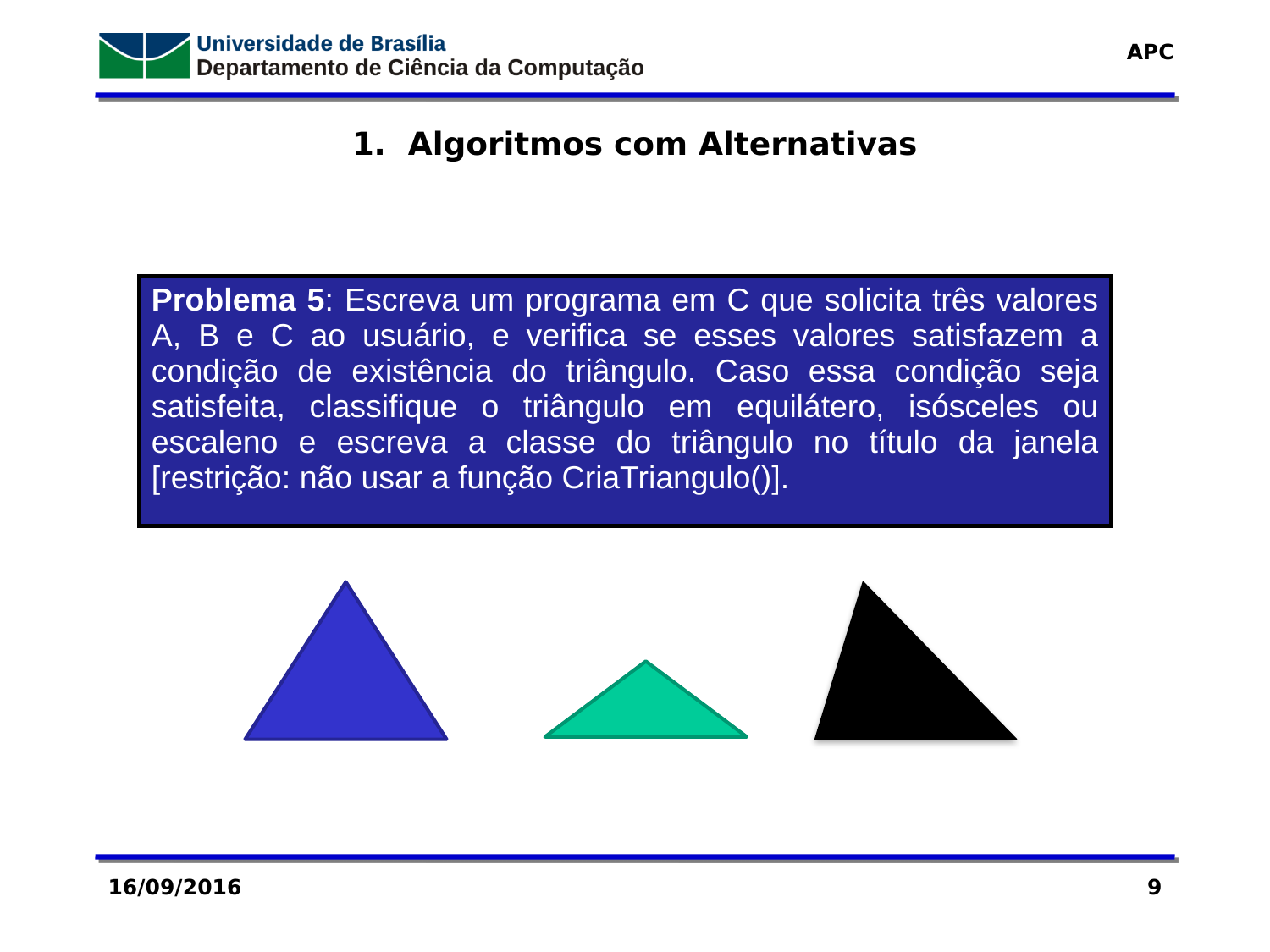

1.  Algoritmos com Alternativas

| Problema 5: Escreva um programa em C que solicita três valores A, B e C ao usuário, e verifica se esses valores satisfazem a condição de existência do triângulo. Caso essa condição seja satisfeita, classifique o triângulo em equilátero, isósceles ou escaleno e escreva a classe do triângulo no título da janela [restrição: não usar a função CriaTriangulo()]. |
| --- |

16/09/2016
9